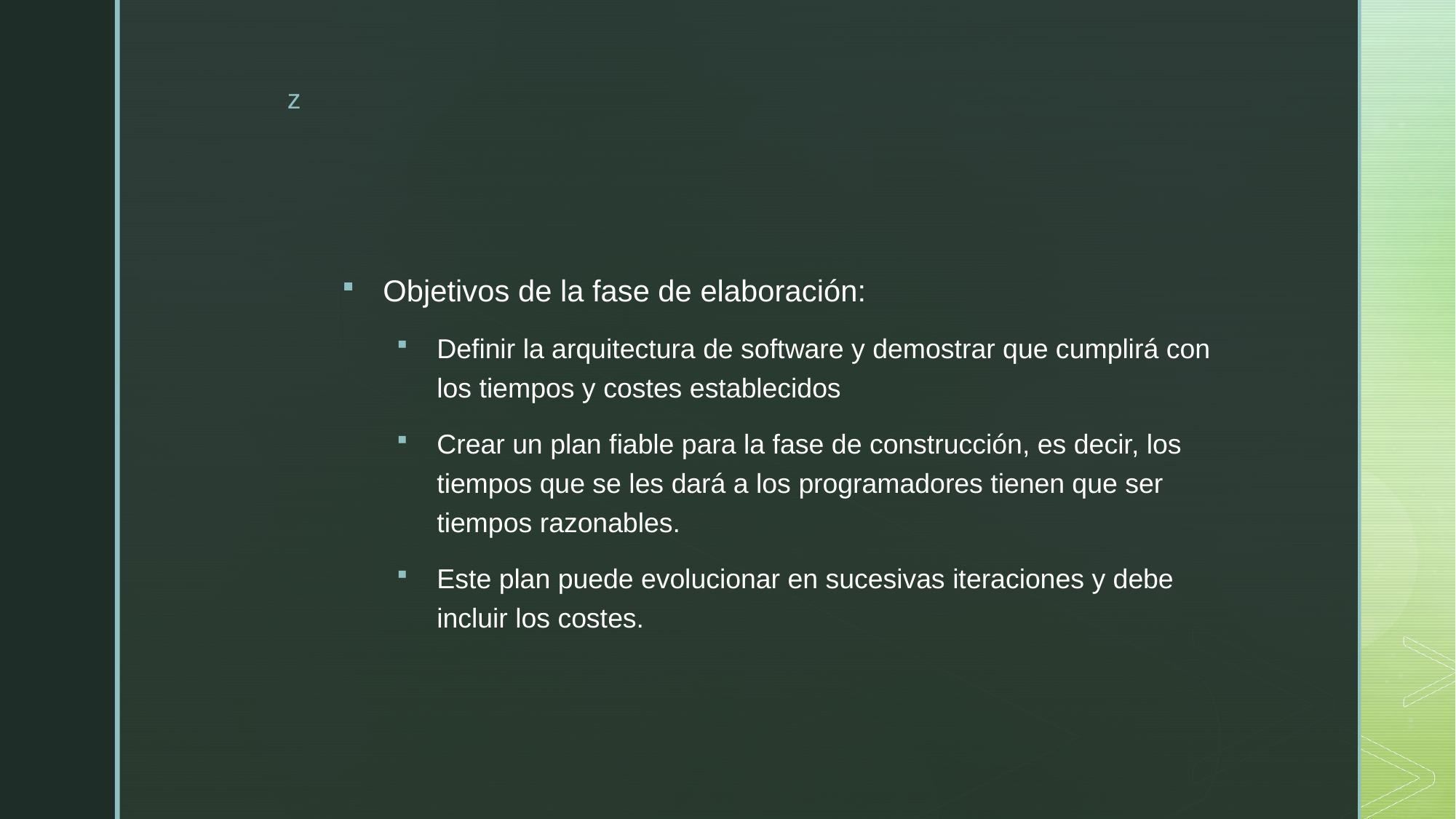

#
Objetivos de la fase de elaboración:
Definir la arquitectura de software y demostrar que cumplirá con los tiempos y costes establecidos
Crear un plan fiable para la fase de construcción, es decir, los tiempos que se les dará a los programadores tienen que ser tiempos razonables.
Este plan puede evolucionar en sucesivas iteraciones y debe incluir los costes.